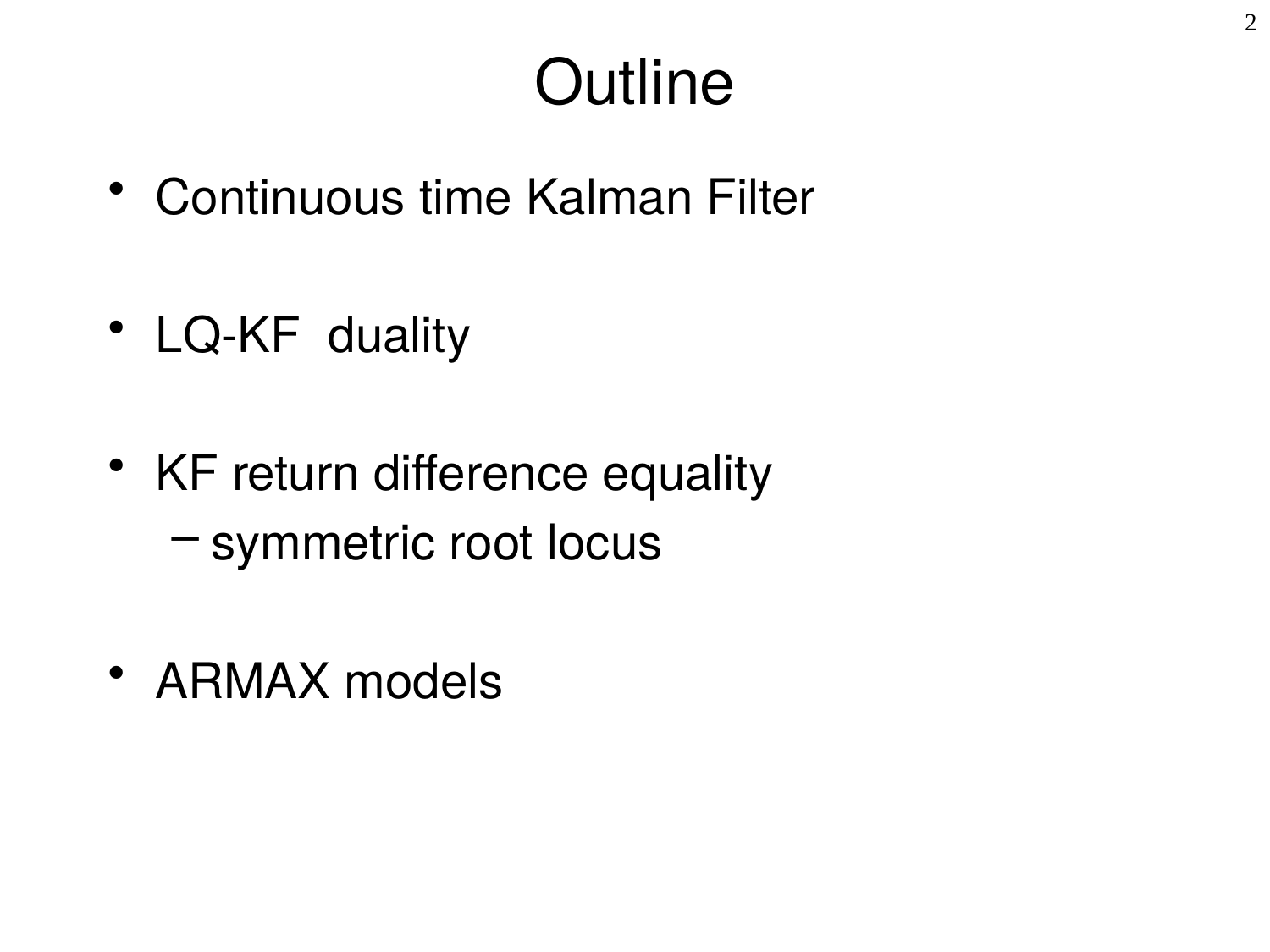

# Outline
2
Continuous time Kalman Filter

LQ-KF  duality

KF return difference equality
symmetric root locus

ARMAX models